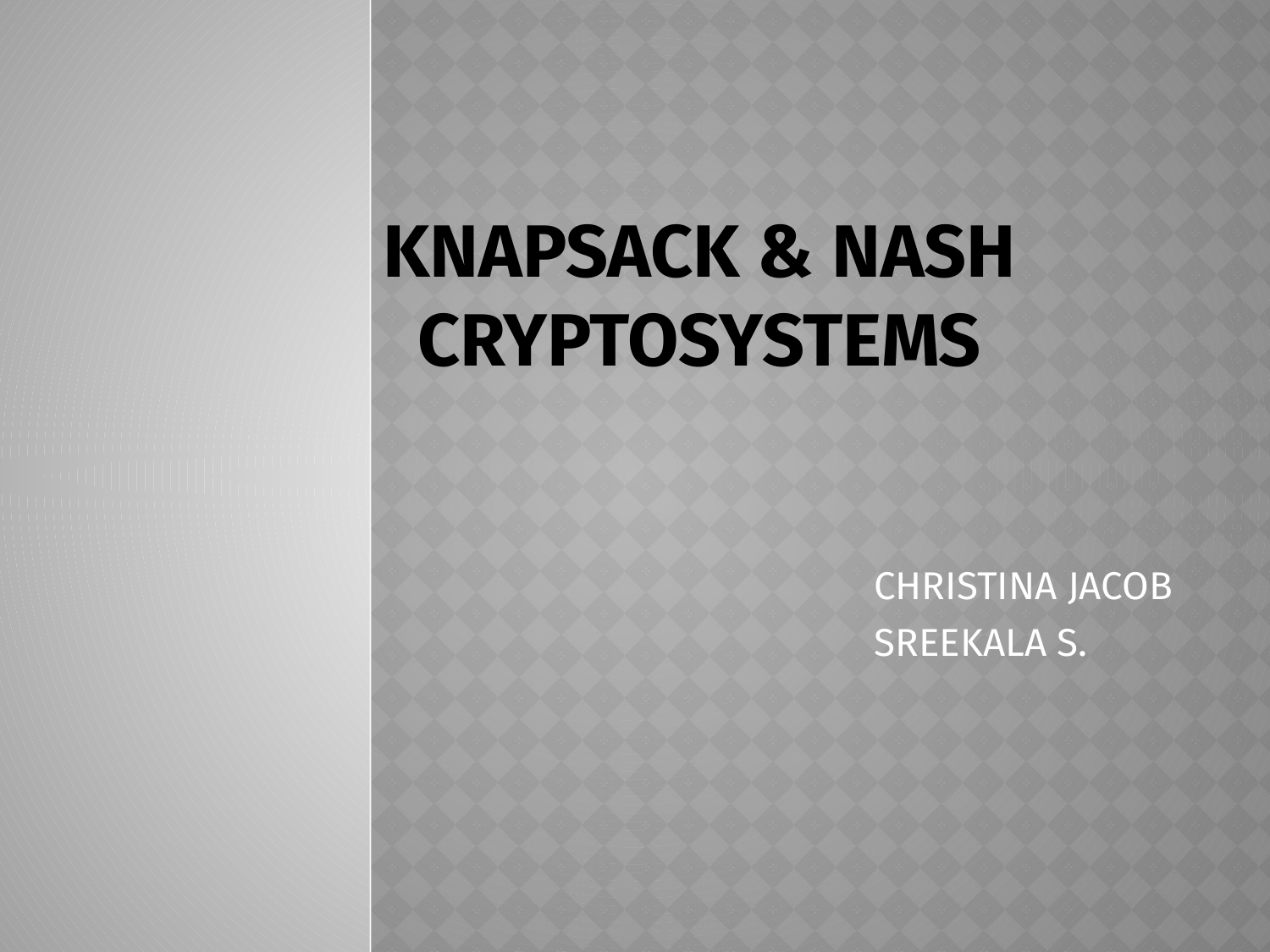

# KNAPSACK & Nash cryptosystems
			CHRISTINA JACOB
			SREEKALA S.